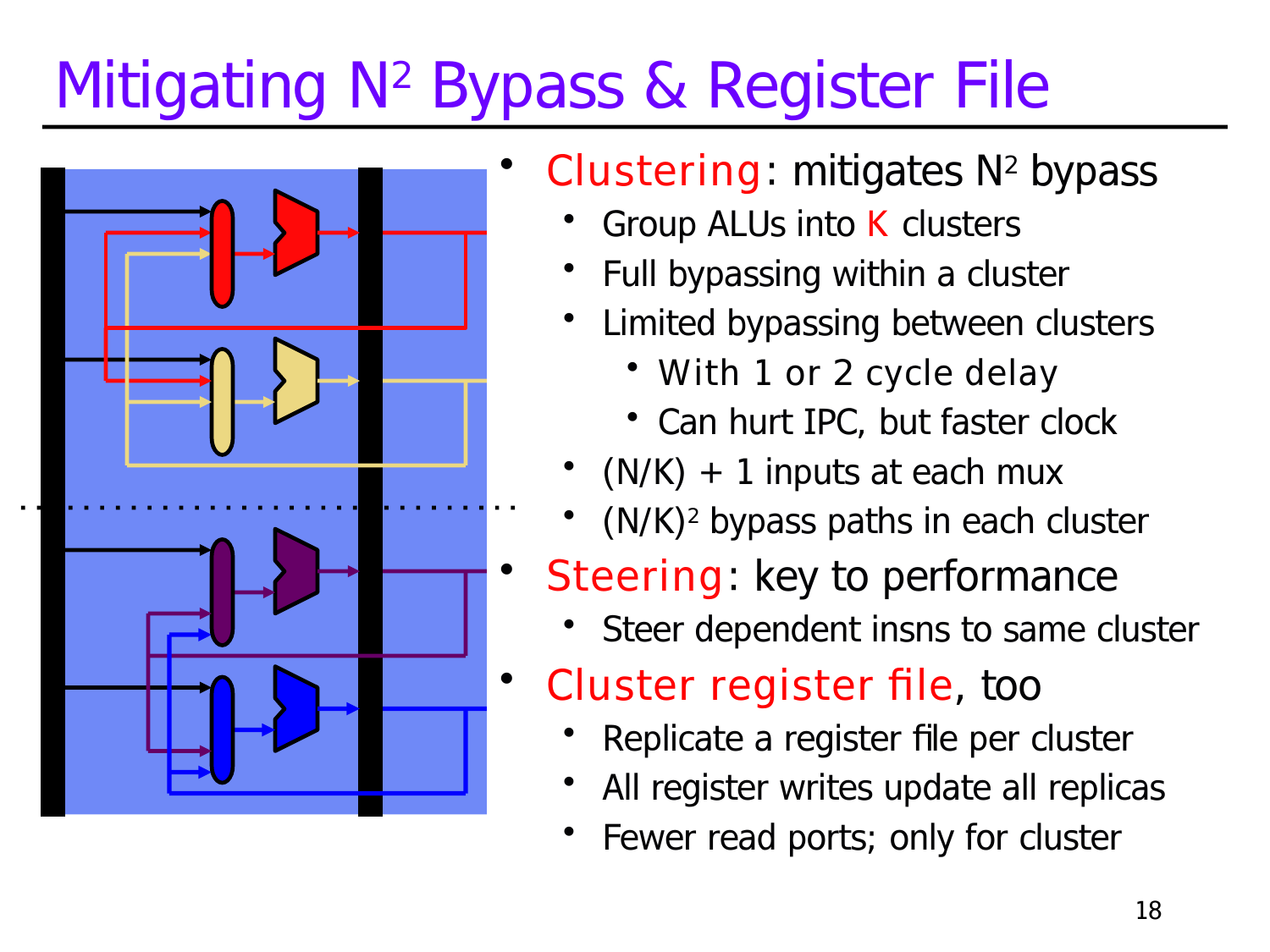

# Mitigating N2 Bypass & Register File
Clustering: mitigates N2 bypass
Group ALUs into K clusters
Full bypassing within a cluster
Limited bypassing between clusters
With 1 or 2 cycle delay
Can hurt IPC, but faster clock
(N/K) + 1 inputs at each mux
(N/K)2 bypass paths in each cluster
Steering: key to performance
Steer dependent insns to same cluster
Cluster register file, too
Replicate a register file per cluster
All register writes update all replicas
Fewer read ports; only for cluster

18